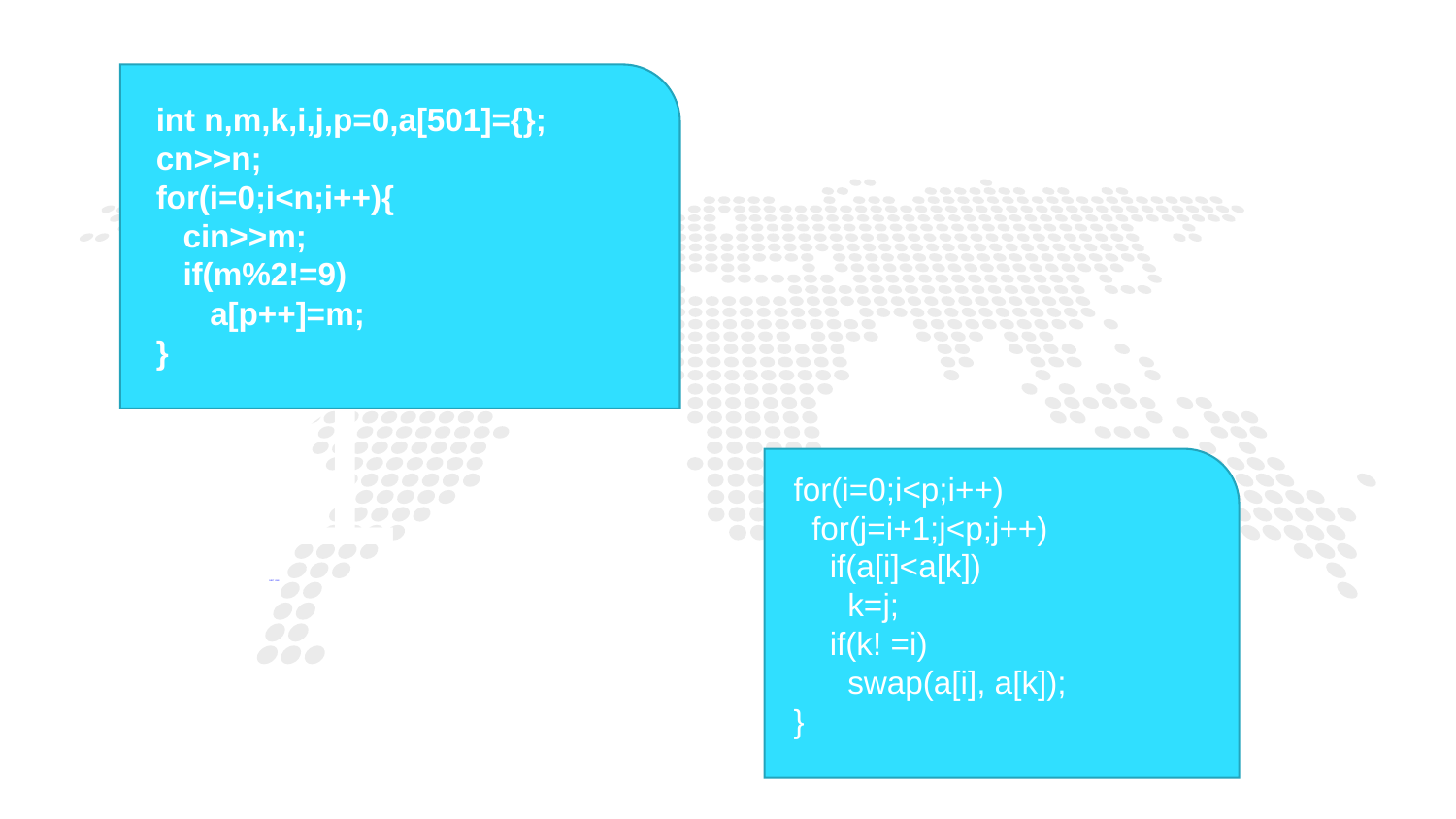

int n,m,k,i,j,p=0,a[501]={};
cn>>n;
for(i=0;i<n;i++){
   cin>>m;
   if(m%2!=9)
      a[p++]=m;
}
1

for(i=0;i<p;i++)
  for(j=i+1;j<p;j++)
    if(a[i]<a[k])
      k=j;
    if(k! =i)
      swap(a[i], a[k]);
}
PART  ONE